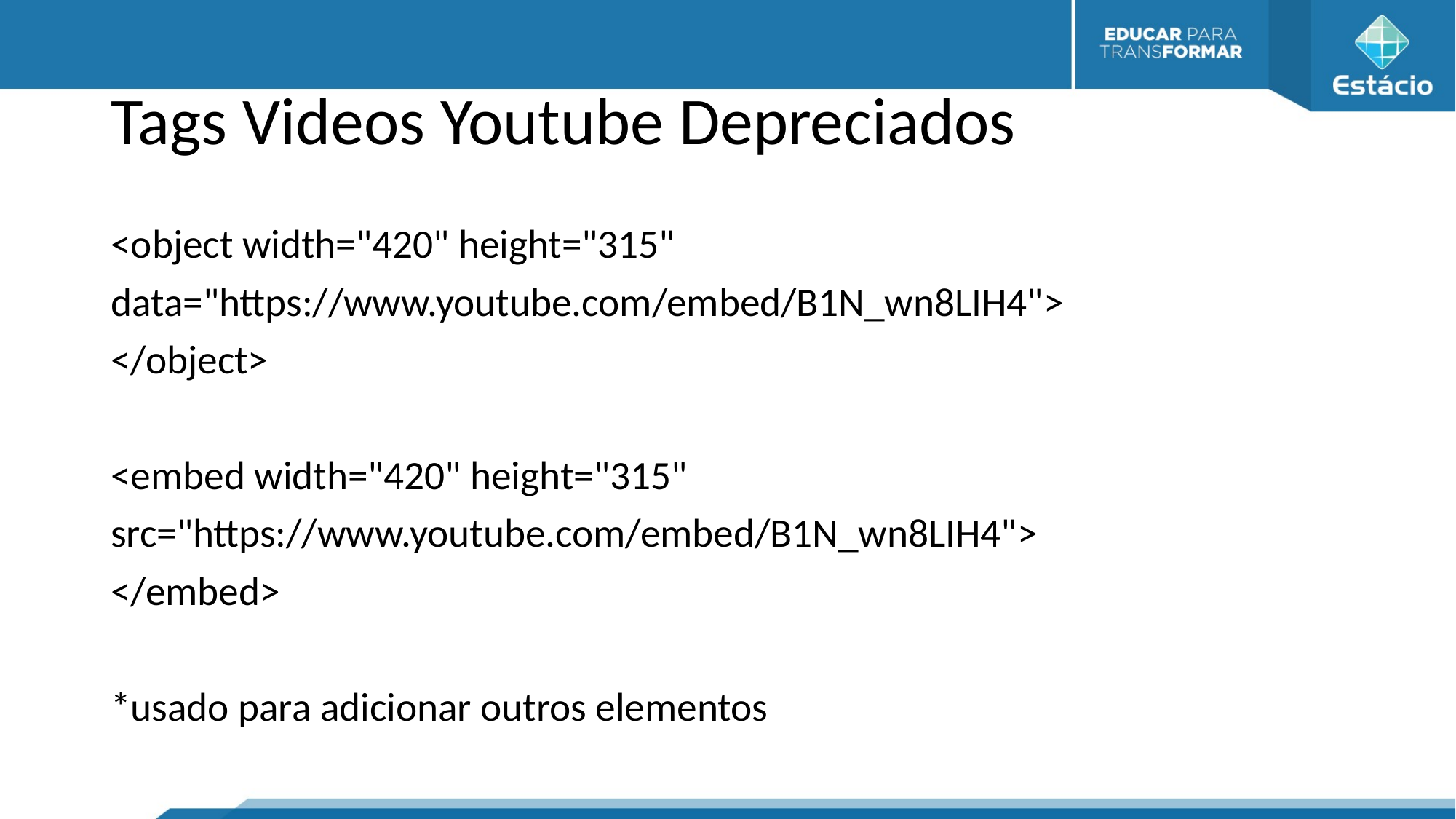

# Tags Videos Youtube Depreciados
<object width="420" height="315"
data="https://www.youtube.com/embed/B1N_wn8LIH4">
</object>

<embed width="420" height="315"
src="https://www.youtube.com/embed/B1N_wn8LIH4">
</embed>

*usado para adicionar outros elementos